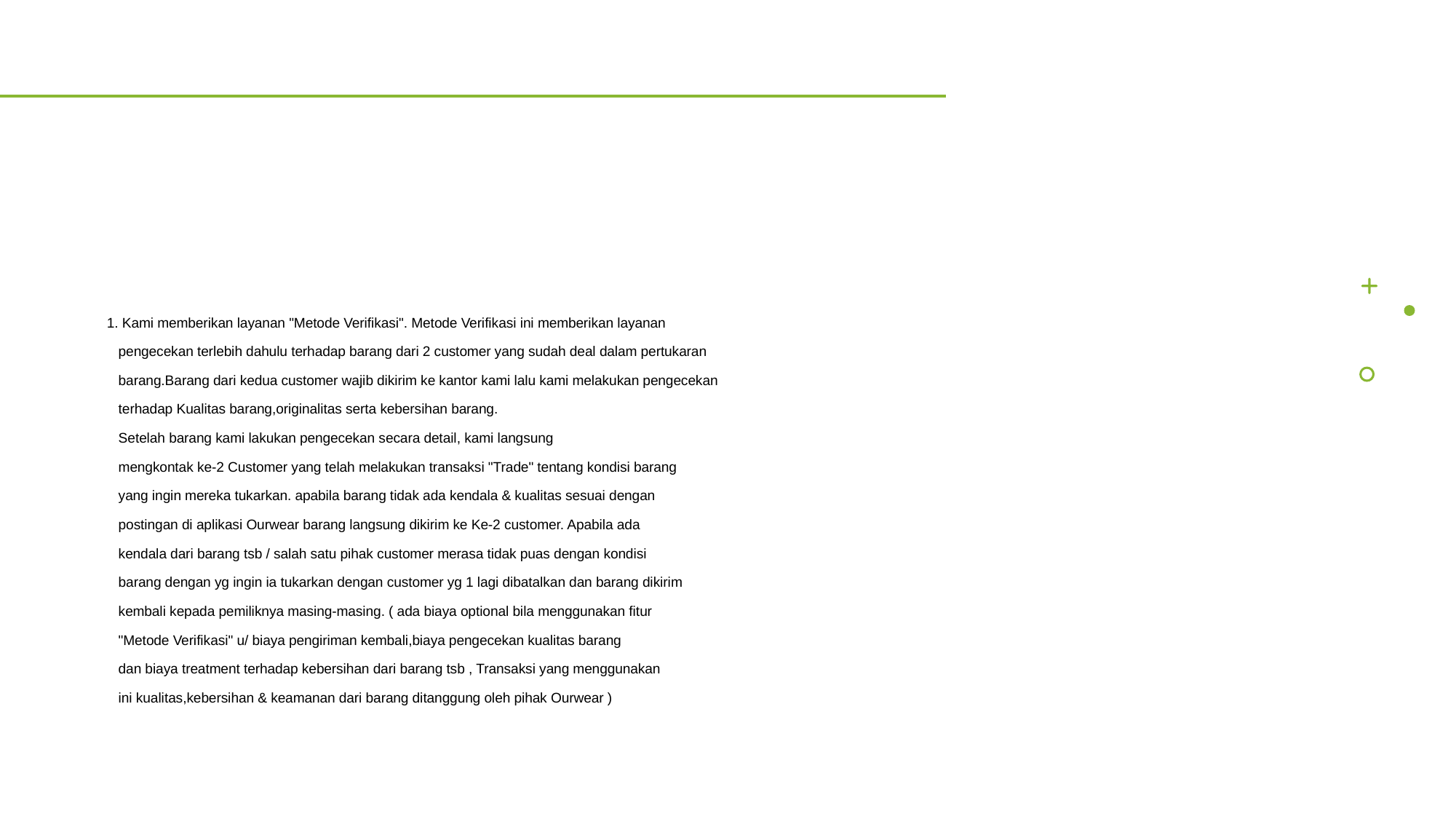

#

1. Kami memberikan layanan "Metode Verifikasi". Metode Verifikasi ini memberikan layanan
   pengecekan terlebih dahulu terhadap barang dari 2 customer yang sudah deal dalam pertukaran
   barang.Barang dari kedua customer wajib dikirim ke kantor kami lalu kami melakukan pengecekan
   terhadap Kualitas barang,originalitas serta kebersihan barang.
   Setelah barang kami lakukan pengecekan secara detail, kami langsung
   mengkontak ke-2 Customer yang telah melakukan transaksi "Trade" tentang kondisi barang
   yang ingin mereka tukarkan. apabila barang tidak ada kendala & kualitas sesuai dengan
   postingan di aplikasi Ourwear barang langsung dikirim ke Ke-2 customer. Apabila ada
   kendala dari barang tsb / salah satu pihak customer merasa tidak puas dengan kondisi
   barang dengan yg ingin ia tukarkan dengan customer yg 1 lagi dibatalkan dan barang dikirim
   kembali kepada pemiliknya masing-masing. ( ada biaya optional bila menggunakan fitur
   "Metode Verifikasi" u/ biaya pengiriman kembali,biaya pengecekan kualitas barang
   dan biaya treatment terhadap kebersihan dari barang tsb , Transaksi yang menggunakan
   ini kualitas,kebersihan & keamanan dari barang ditanggung oleh pihak Ourwear )